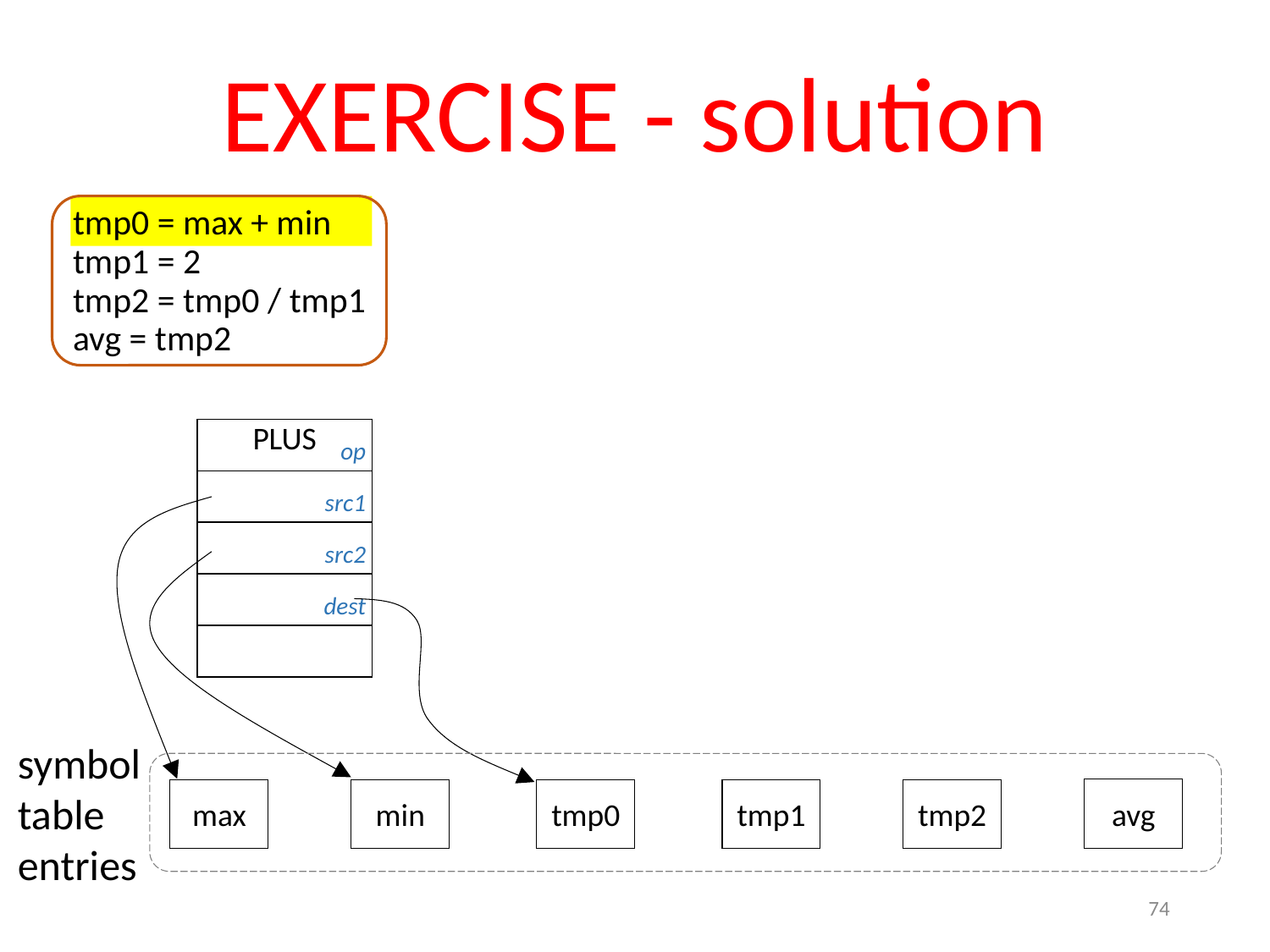

# EXERCISE - solution
tmp0 = max + min
tmp1 = 2
tmp2 = tmp0 / tmp1
avg = tmp2

| PLUS |
| --- |
|  |
|  |
|  |
|  |
| op |
| --- |
| src1 |
| src2 |
| dest |
|  |

symbol
table
entries

avg
tmp2
tmp1
tmp0
max
min
74